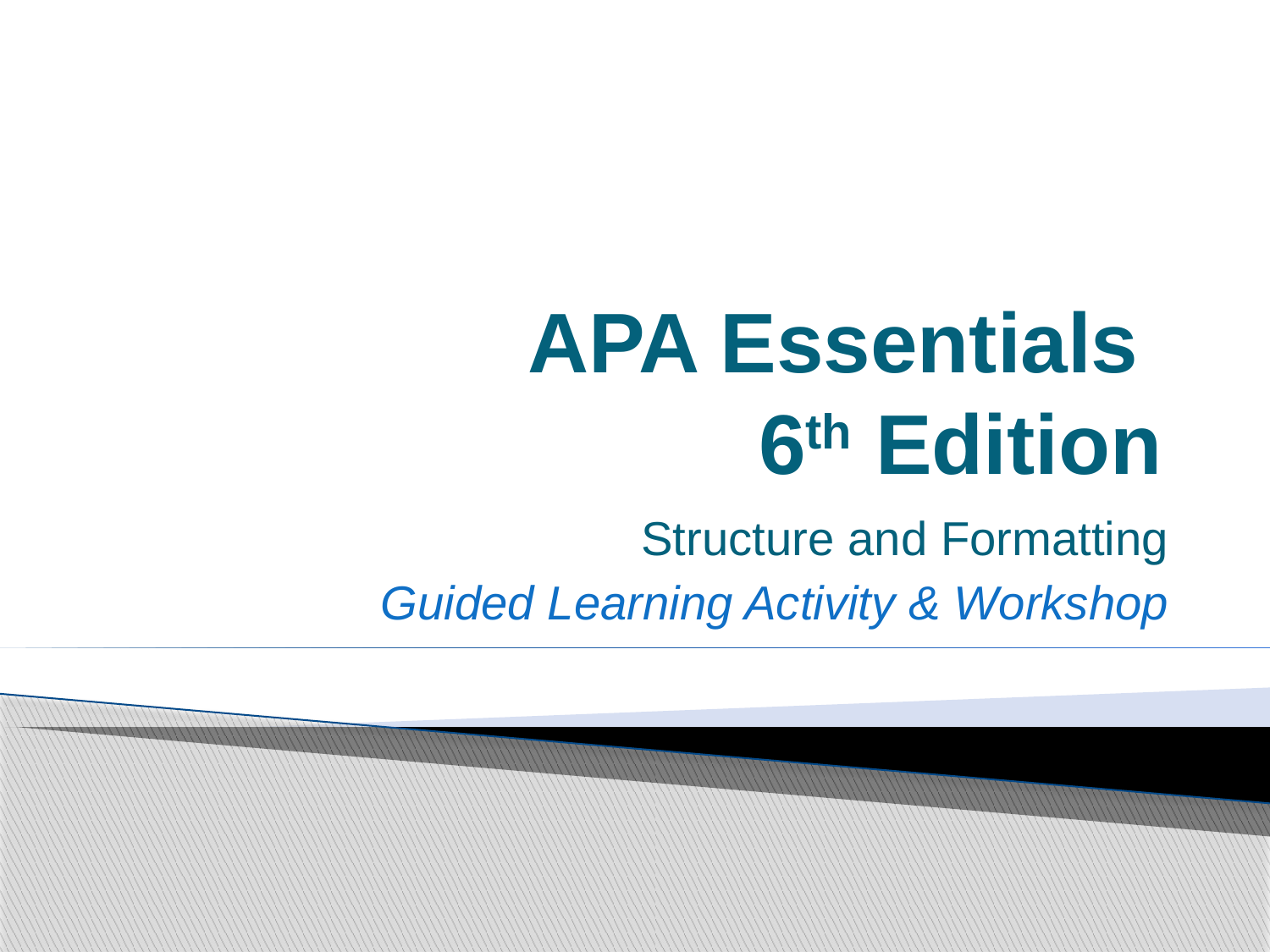

# APA Essentials 6th Edition
Structure and Formatting
Guided Learning Activity & Workshop